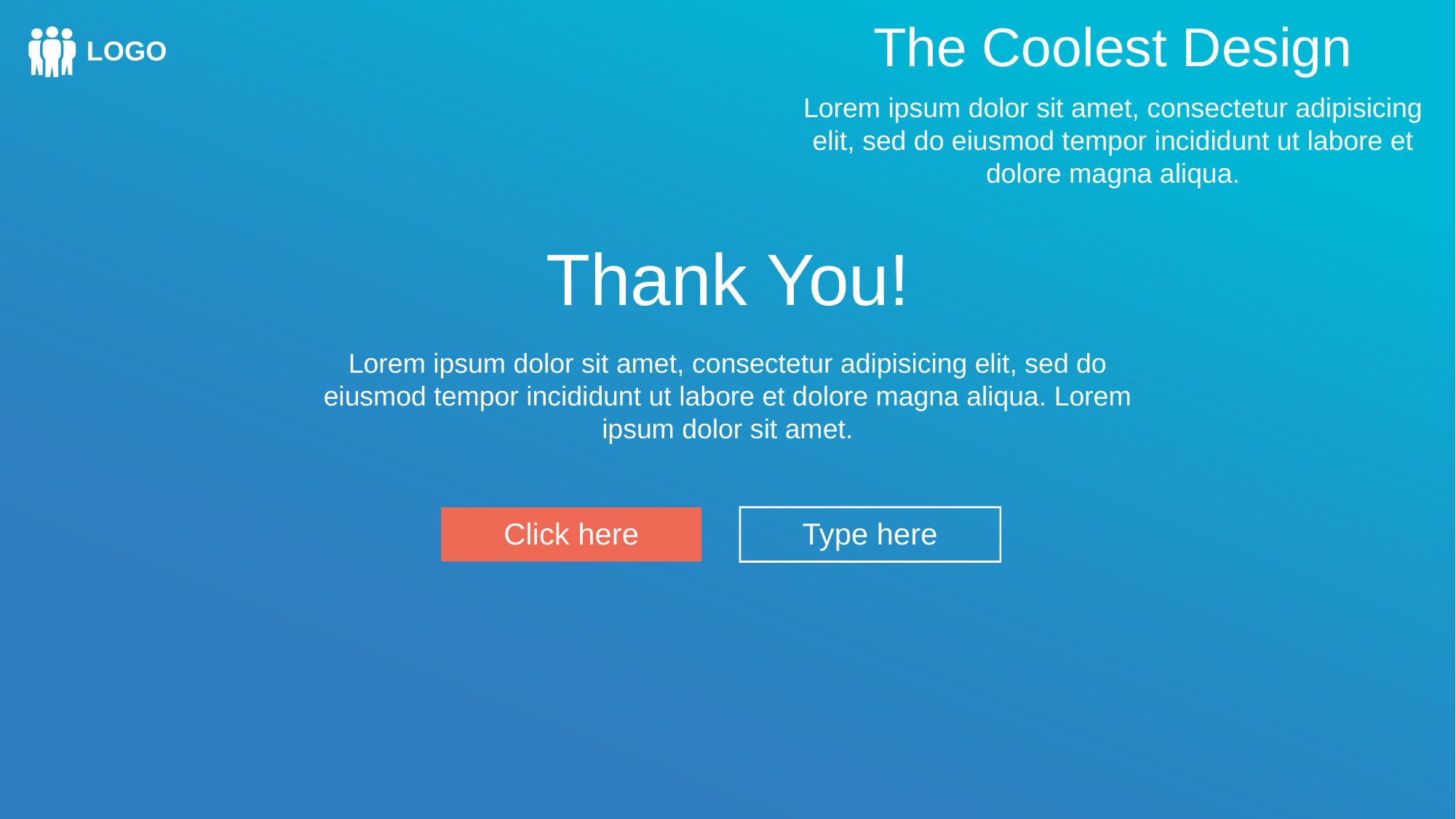

The Coolest Design
LOGO
Lorem ipsum dolor sit amet, consectetur adipisicing elit, sed do eiusmod tempor incididunt ut labore et dolore magna aliqua.
# Thank You!
Lorem ipsum dolor sit amet, consectetur adipisicing elit, sed do eiusmod tempor incididunt ut labore et dolore magna aliqua. Lorem ipsum dolor sit amet.

Click here
Type here